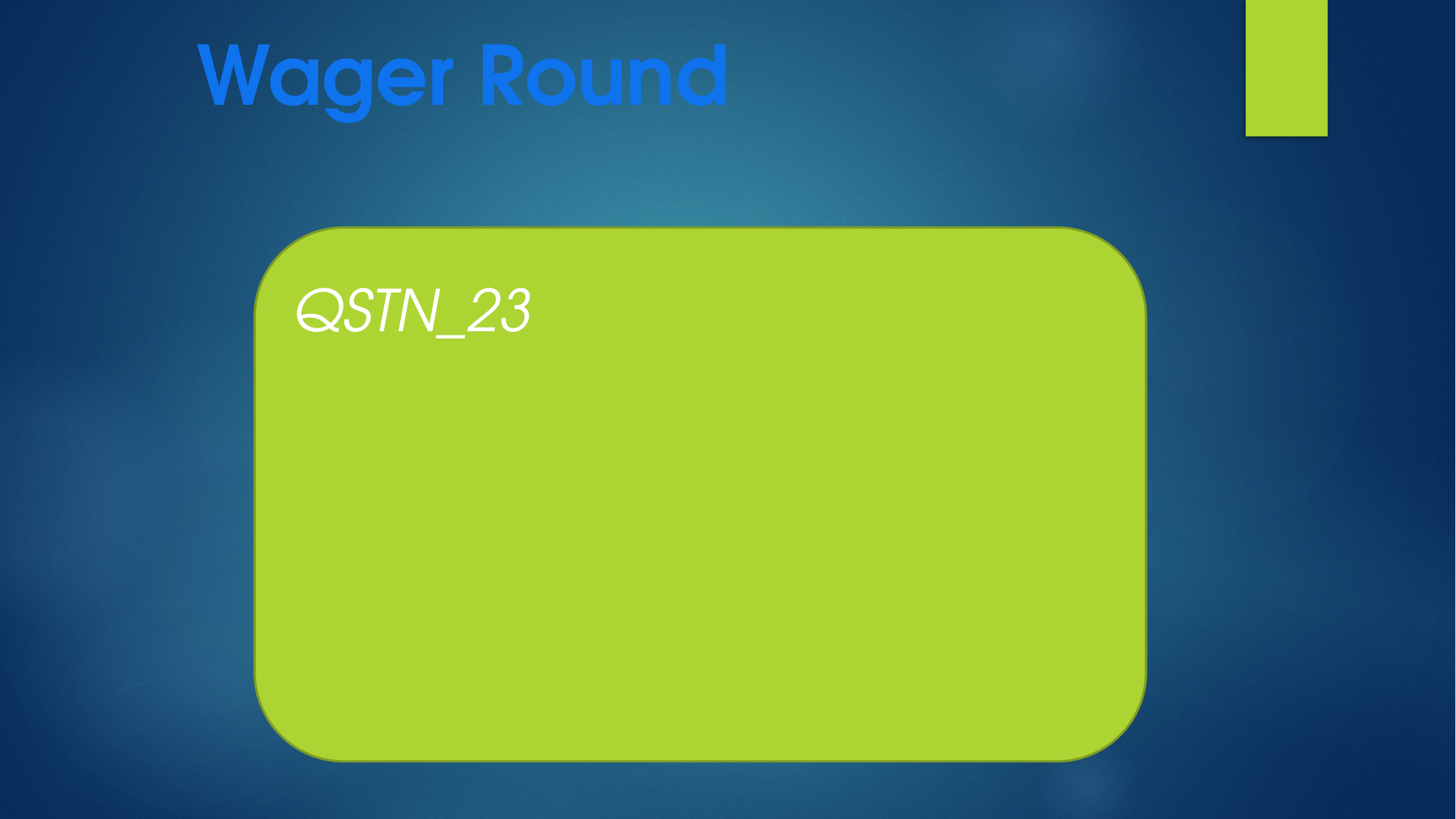

Wager Round

ANSWR_41
ANSWR_46
QSTN_23
ANSWR_42
ANSWR_47
ANSWR_43
ANSWR_48
ANSWR_44
ANSWR_49
ANSWR_45
ANSWR_50